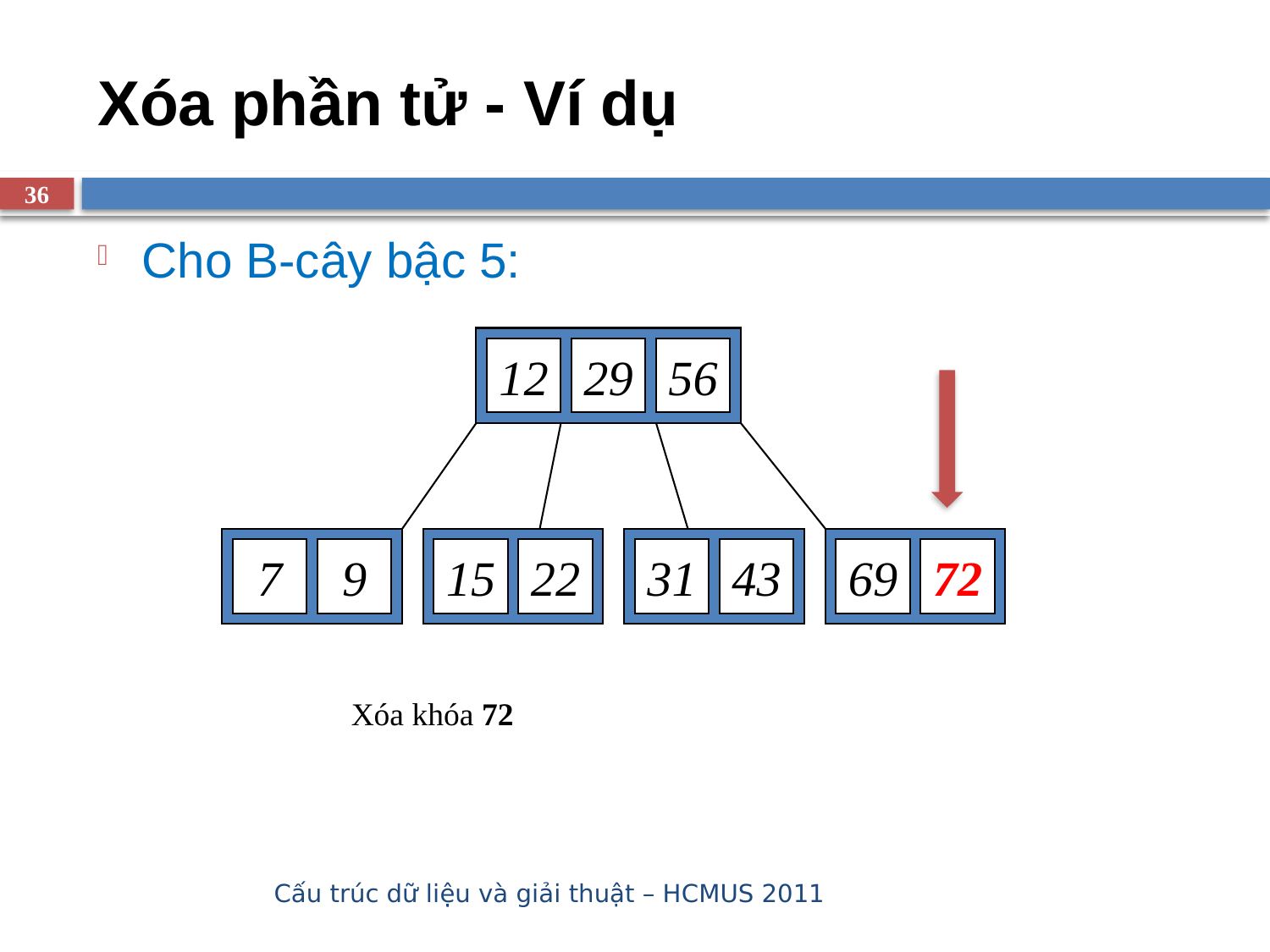

# Xóa phần tử - Ví dụ
36
Cho B-cây bậc 5:

12
29
56

7
9

15
22

31
43

69
72

Xóa khóa 72
Cấu trúc dữ liệu và giải thuật – HCMUS 2011